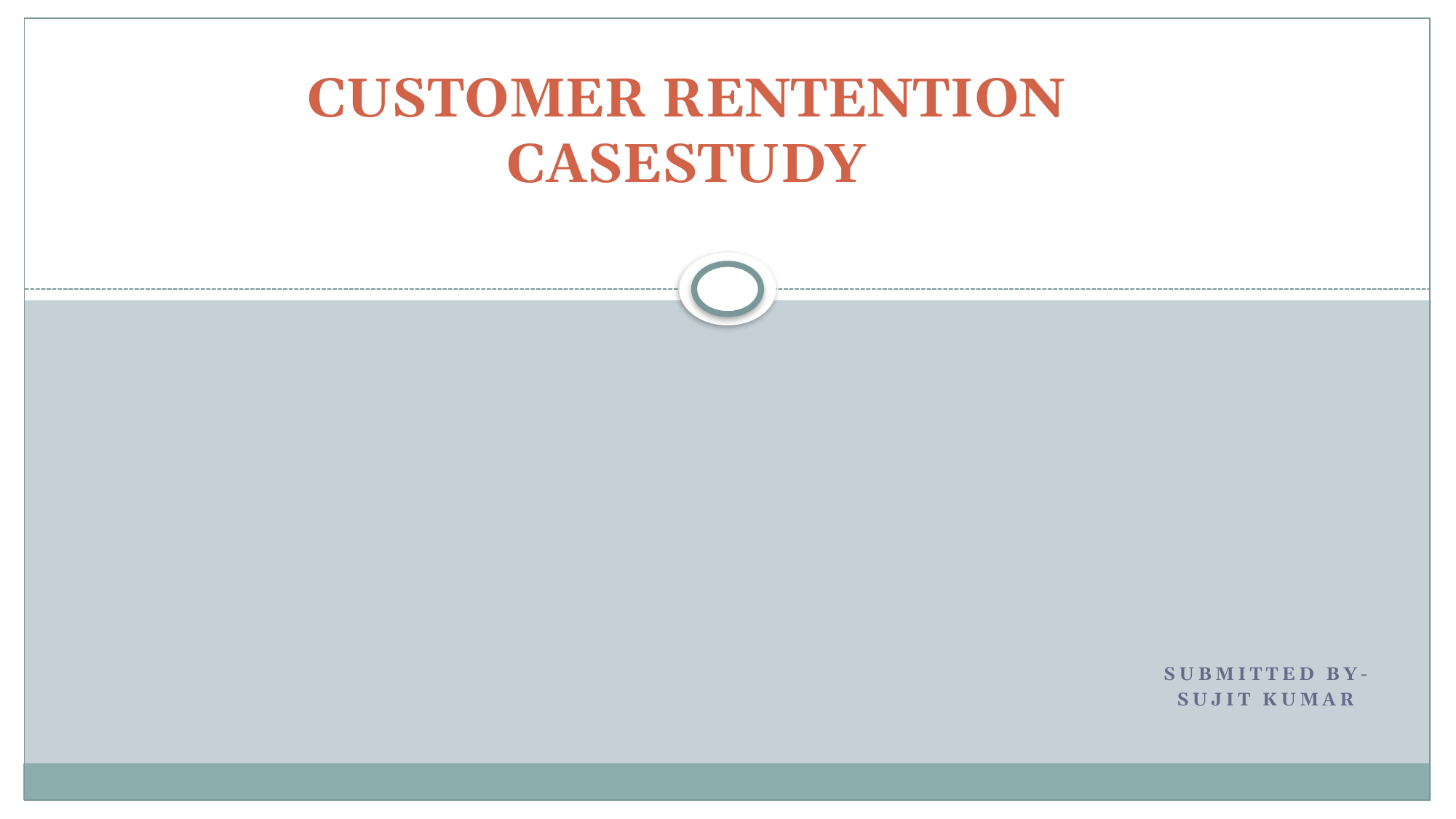

# CUSTOMER RENTENTION CASESTUDY

Submitted by-
Sujit Kumar